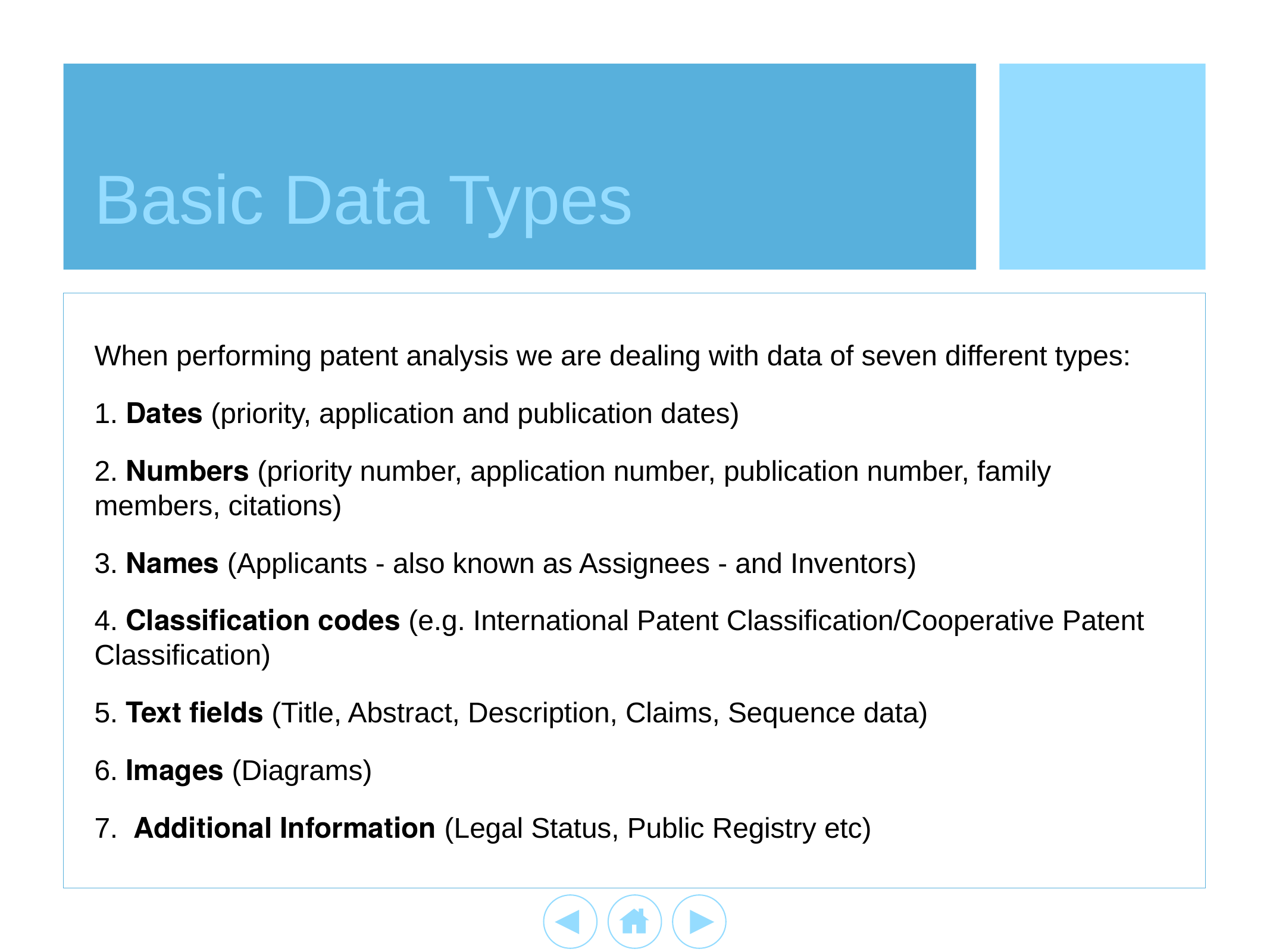

# Basic Data Types
When performing patent analysis we are dealing with data of seven different types:
1. Dates (priority, application and publication dates)
2. Numbers (priority number, application number, publication number, family members, citations)
3. Names (Applicants - also known as Assignees - and Inventors)
4. Classification codes (e.g. International Patent Classification/Cooperative Patent Classification)
5. Text fields (Title, Abstract, Description, Claims, Sequence data)
6. Images (Diagrams)
7.  Additional Information (Legal Status, Public Registry etc)